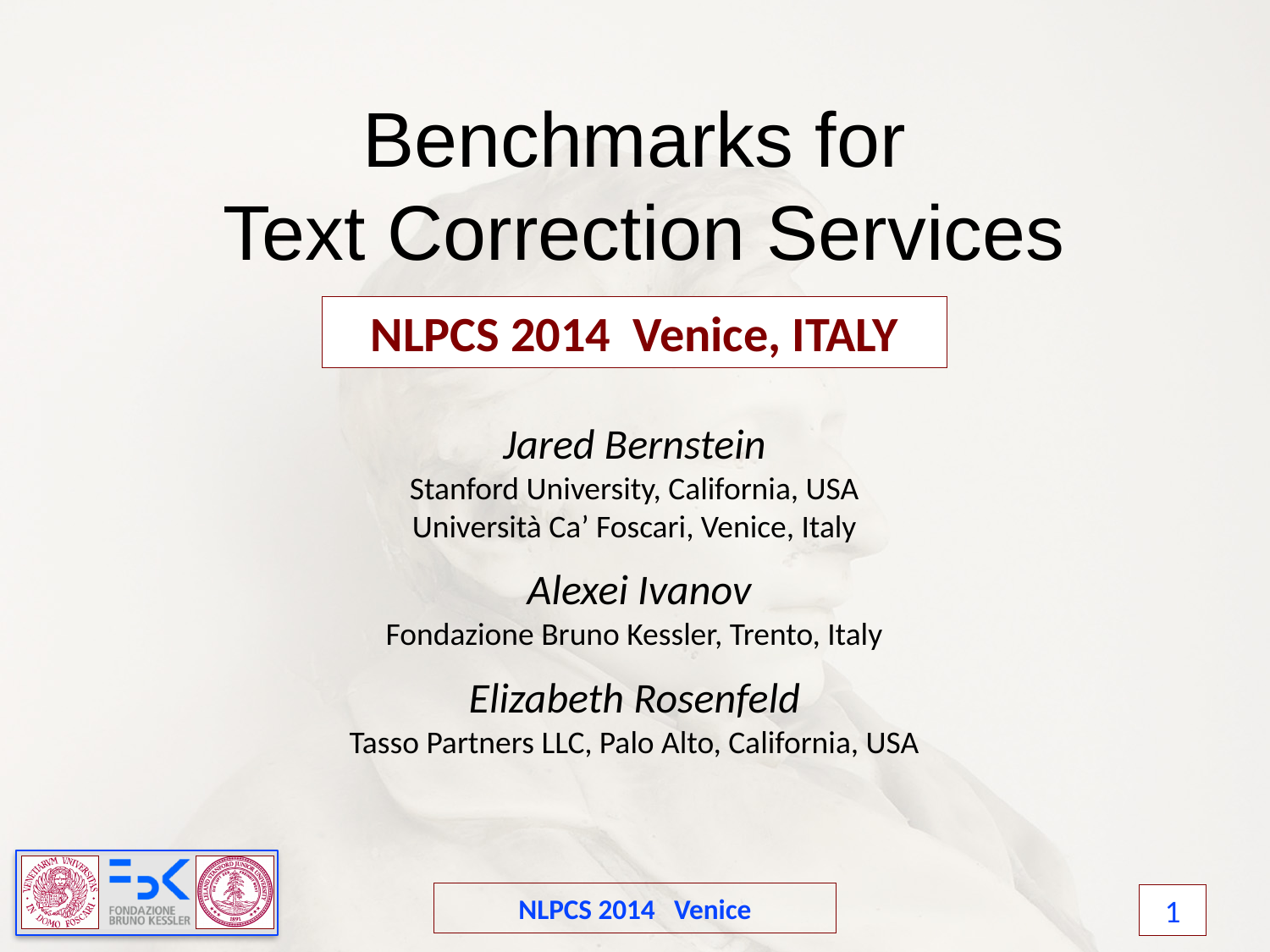

Benchmarks for
 Text Correction Services
NLPCS 2014  Venice, ITALY

Jared Bernstein
Stanford University, California, USA
Università Ca’ Foscari, Venice, Italy

 Alexei Ivanov
Fondazione Bruno Kessler, Trento, Italy

Elizabeth Rosenfeld
Tasso Partners LLC, Palo Alto, California, USA